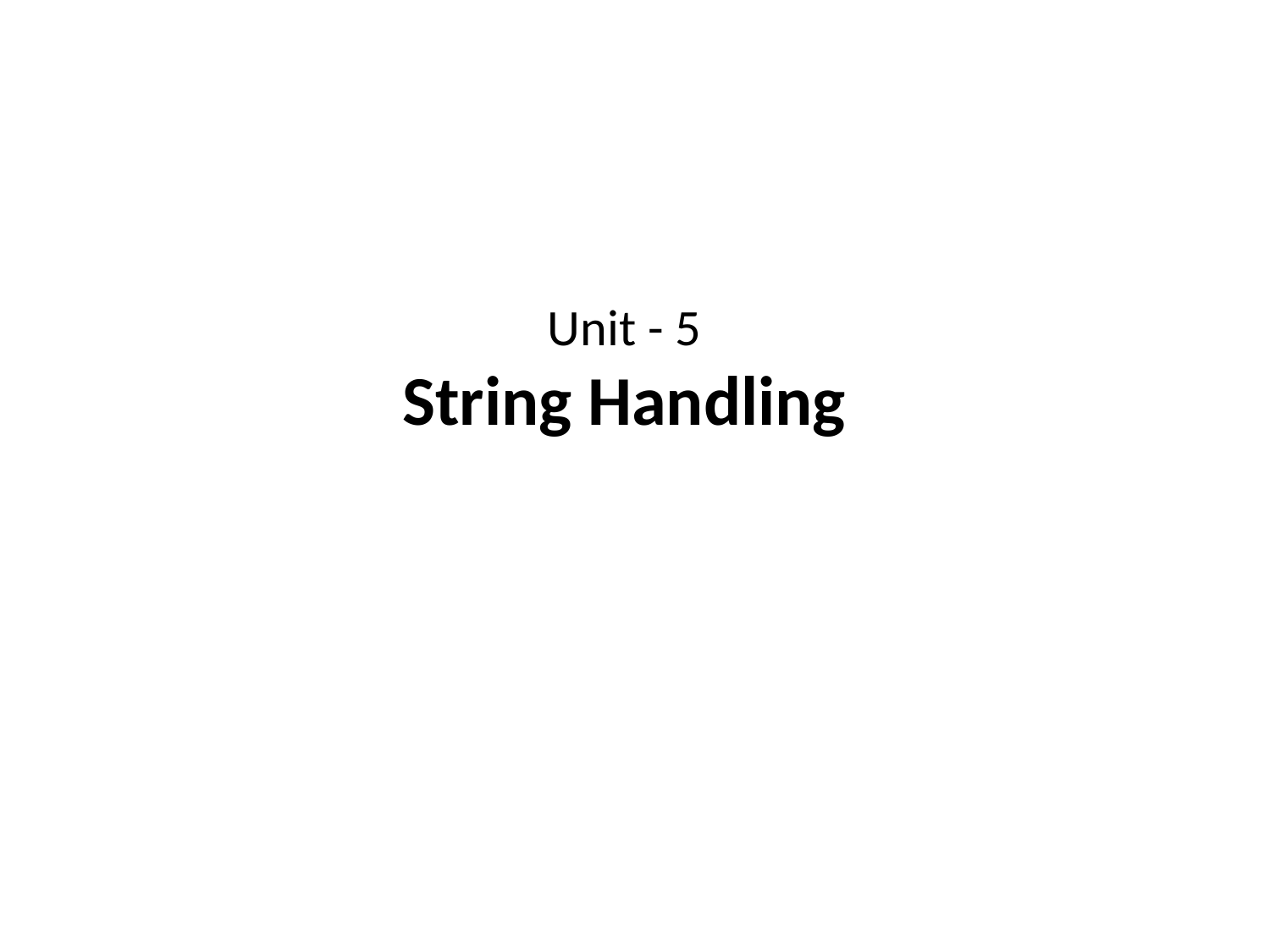

# Unit - 5 String Handling
Dr. S. R. Mangalwede
Professor in Dept. of CSE,
KLS GIT, Belgaum.